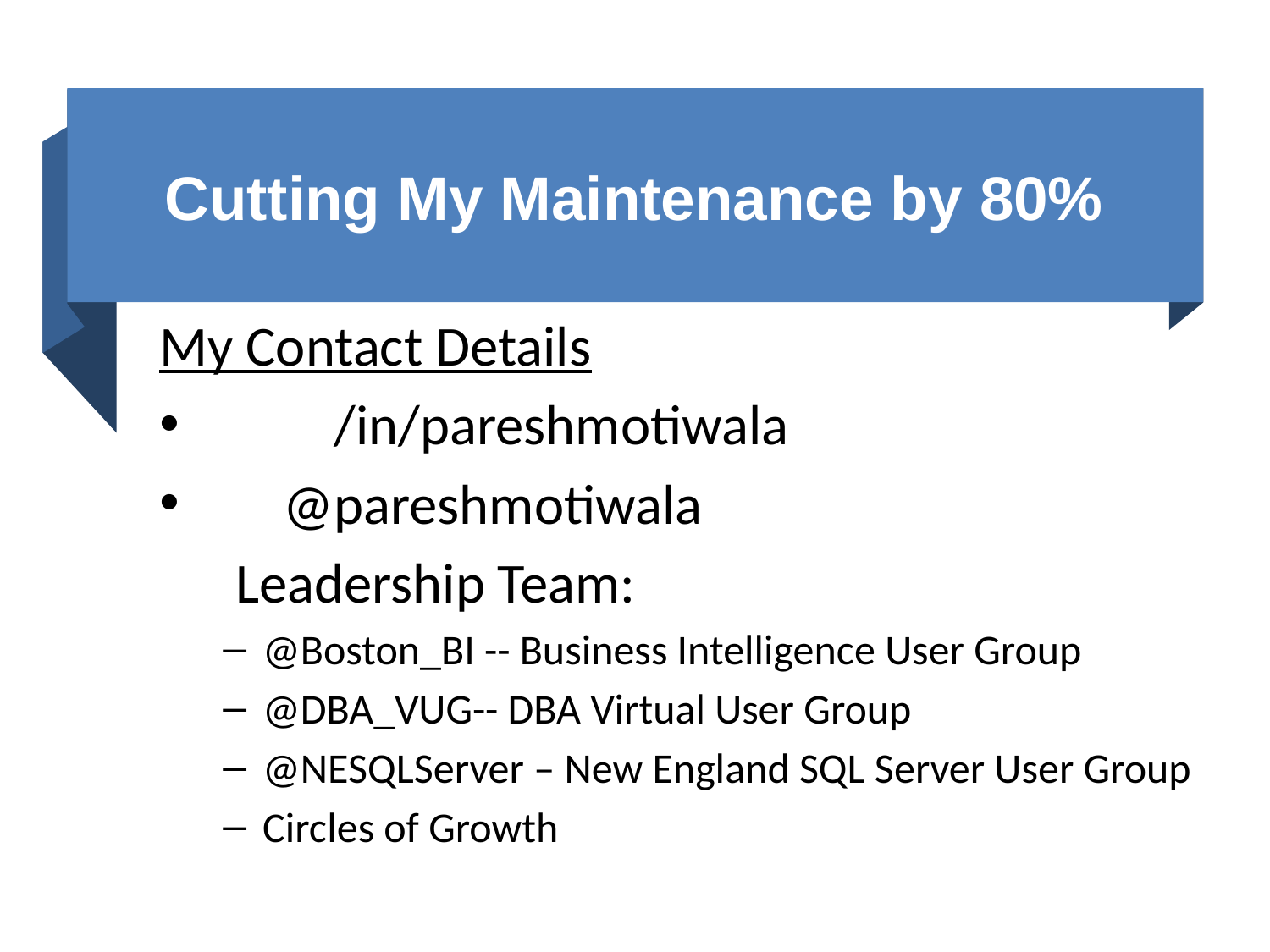

# Cutting My Maintenance by 80%

My Contact Details
   	/in/pareshmotiwala
      @pareshmotiwala
      Leadership Team:
@Boston_BI -- Business Intelligence User Group
@DBA_VUG-- DBA Virtual User Group
@NESQLServer – New England SQL Server User Group
Circles of Growth